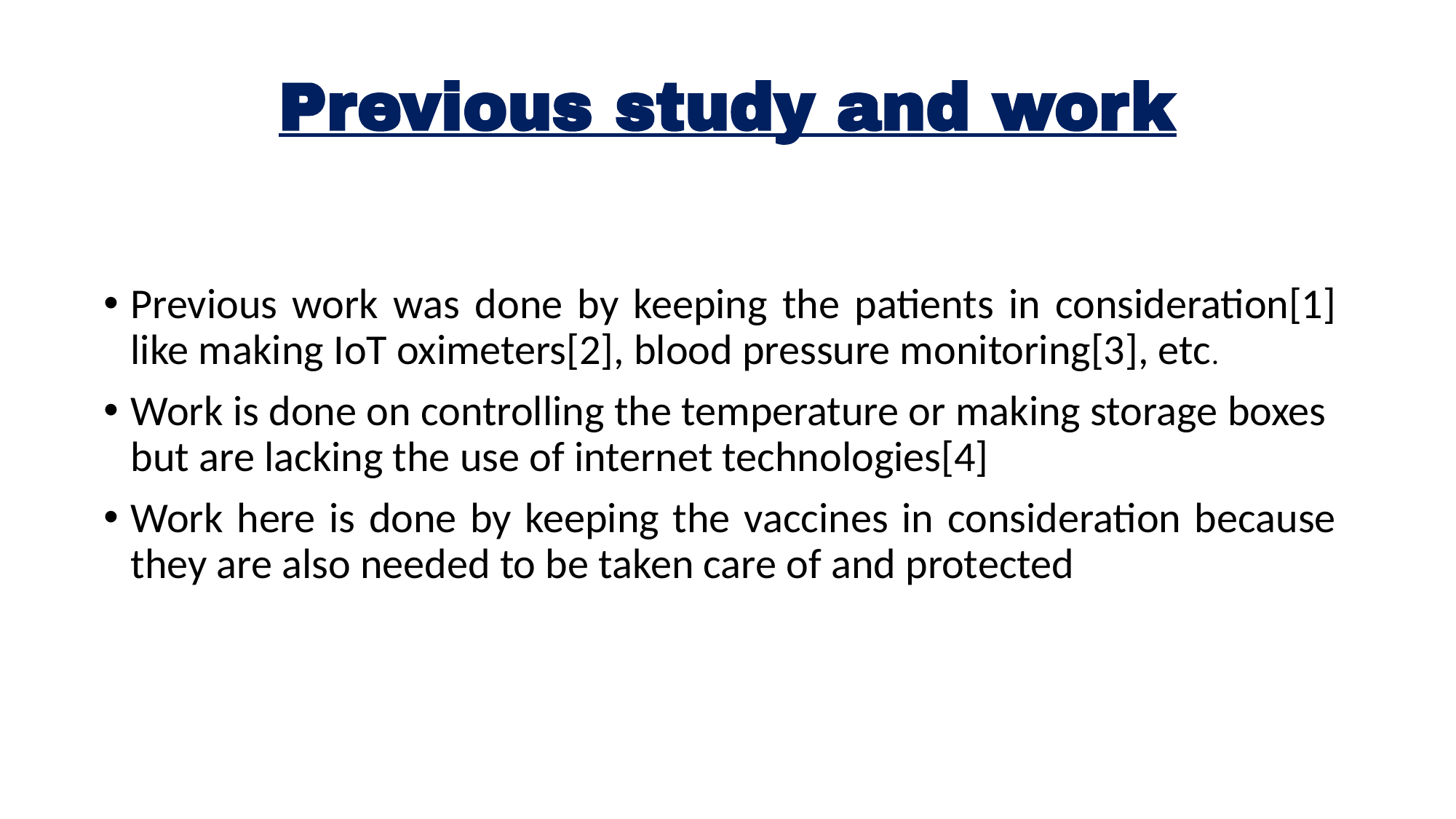

# Previous study and work
Previous work was done by keeping the patients in consideration[1] like making IoT oximeters[2], blood pressure monitoring[3], etc.
Work is done on controlling the temperature or making storage boxes  but are lacking the use of internet technologies[4]
Work here is done by keeping the vaccines in consideration because they are also needed to be taken care of and protected